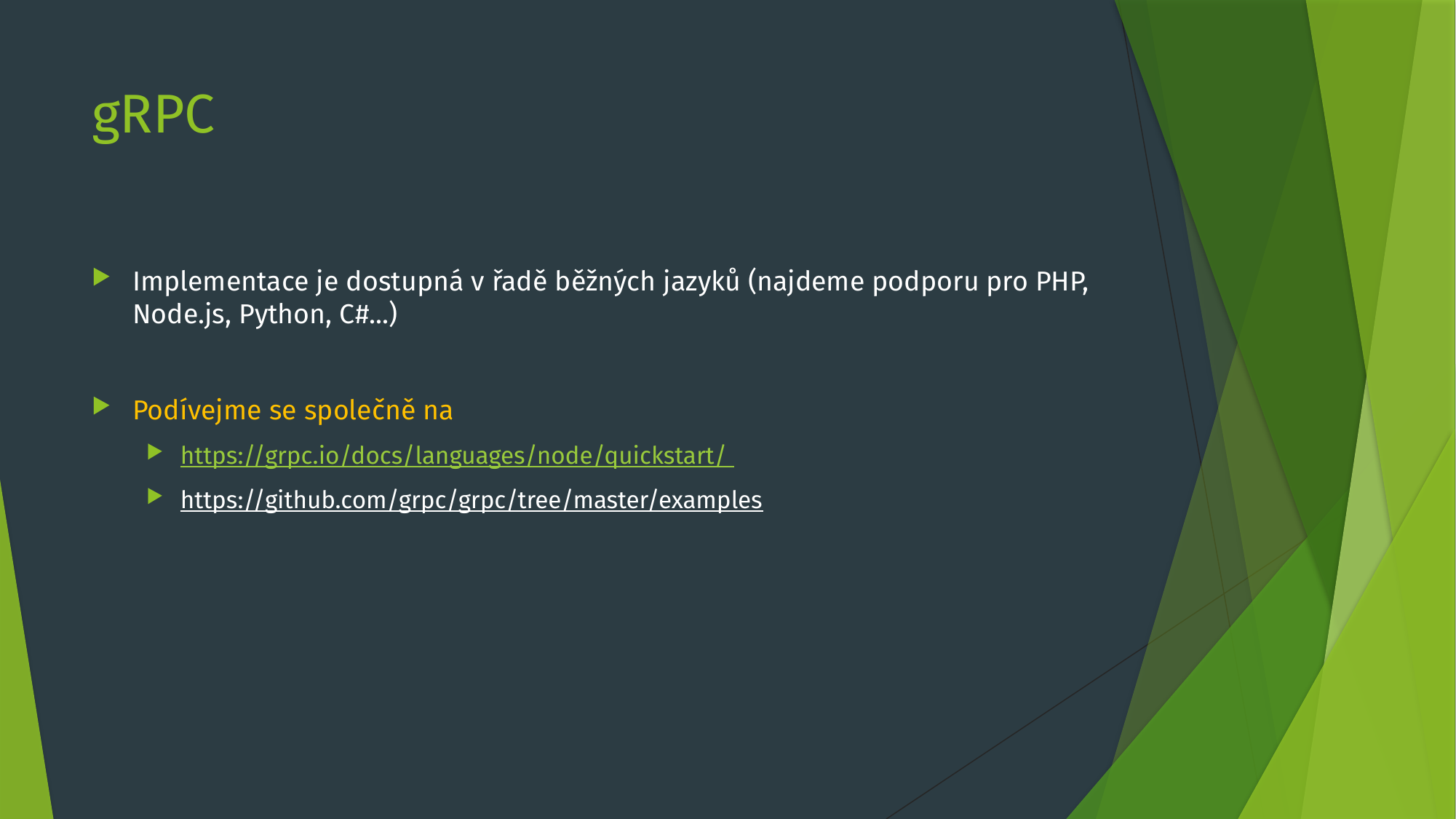

# gRPC
Implementace je dostupná v řadě běžných jazyků (najdeme podporu pro PHP, Node.js, Python, C#...)

Podívejme se společně na
https://grpc.io/docs/languages/node/quickstart/
https://github.com/grpc/grpc/tree/master/examples